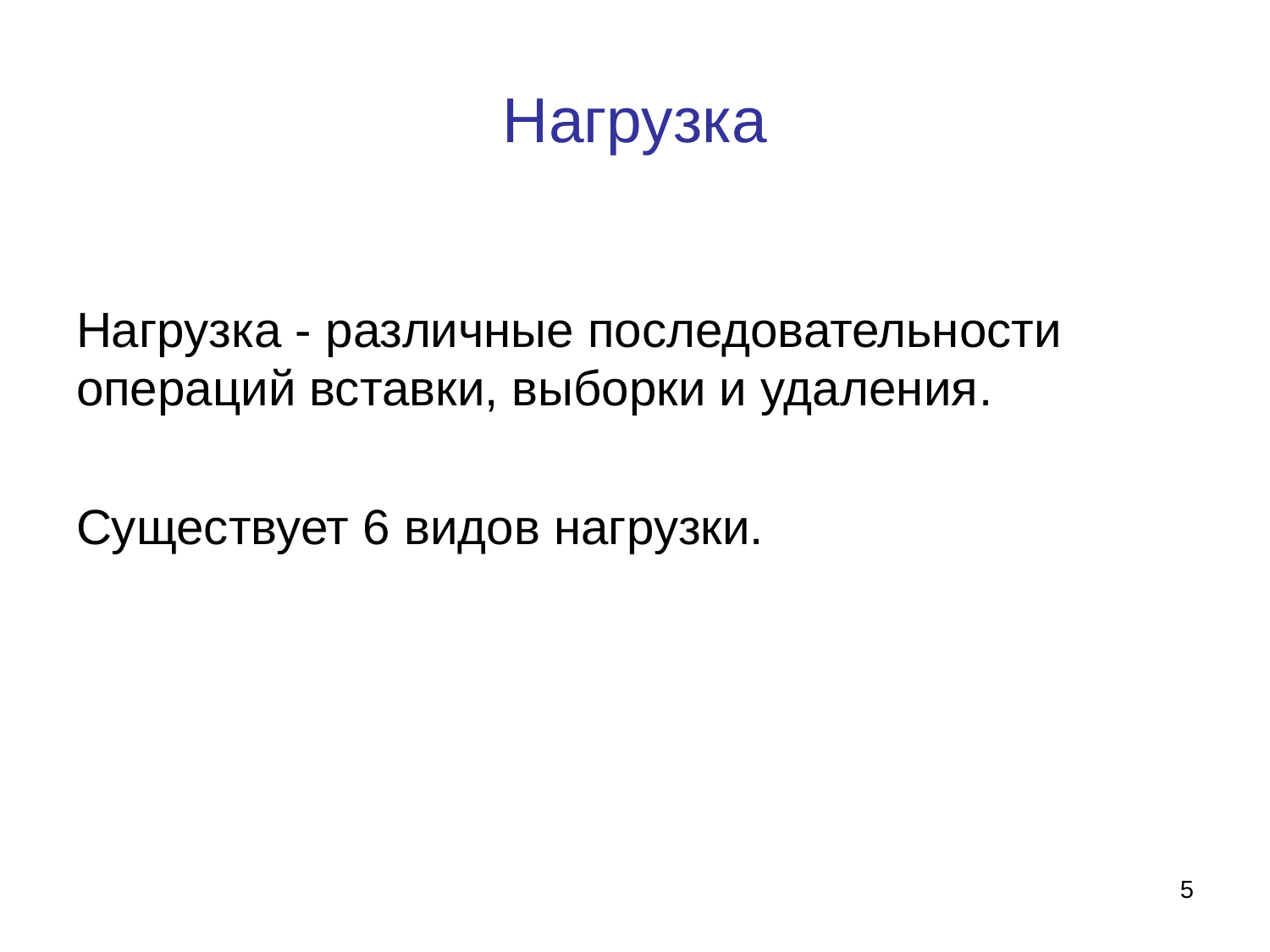

# Нагрузка

Нагрузка - различные последовательности операций вставки, выборки и удаления.

Существует 6 видов нагрузки.
5